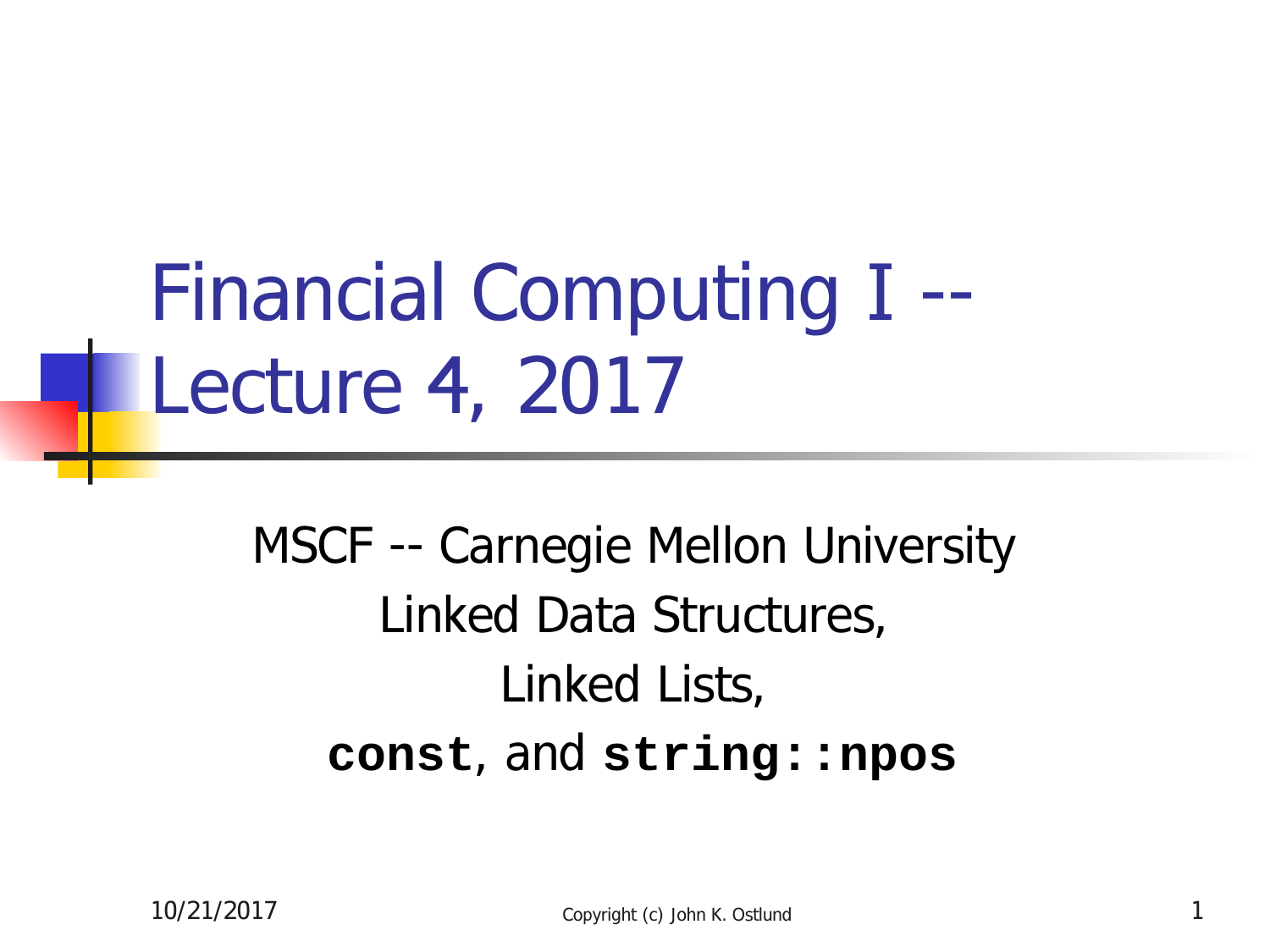

# Financial Computing I -- Lecture 4, 2017
MSCF -- Carnegie Mellon University
Linked Data Structures,
Linked Lists,
 const, and string::npos
10/21/2017
Copyright (c) John K. Ostlund
1